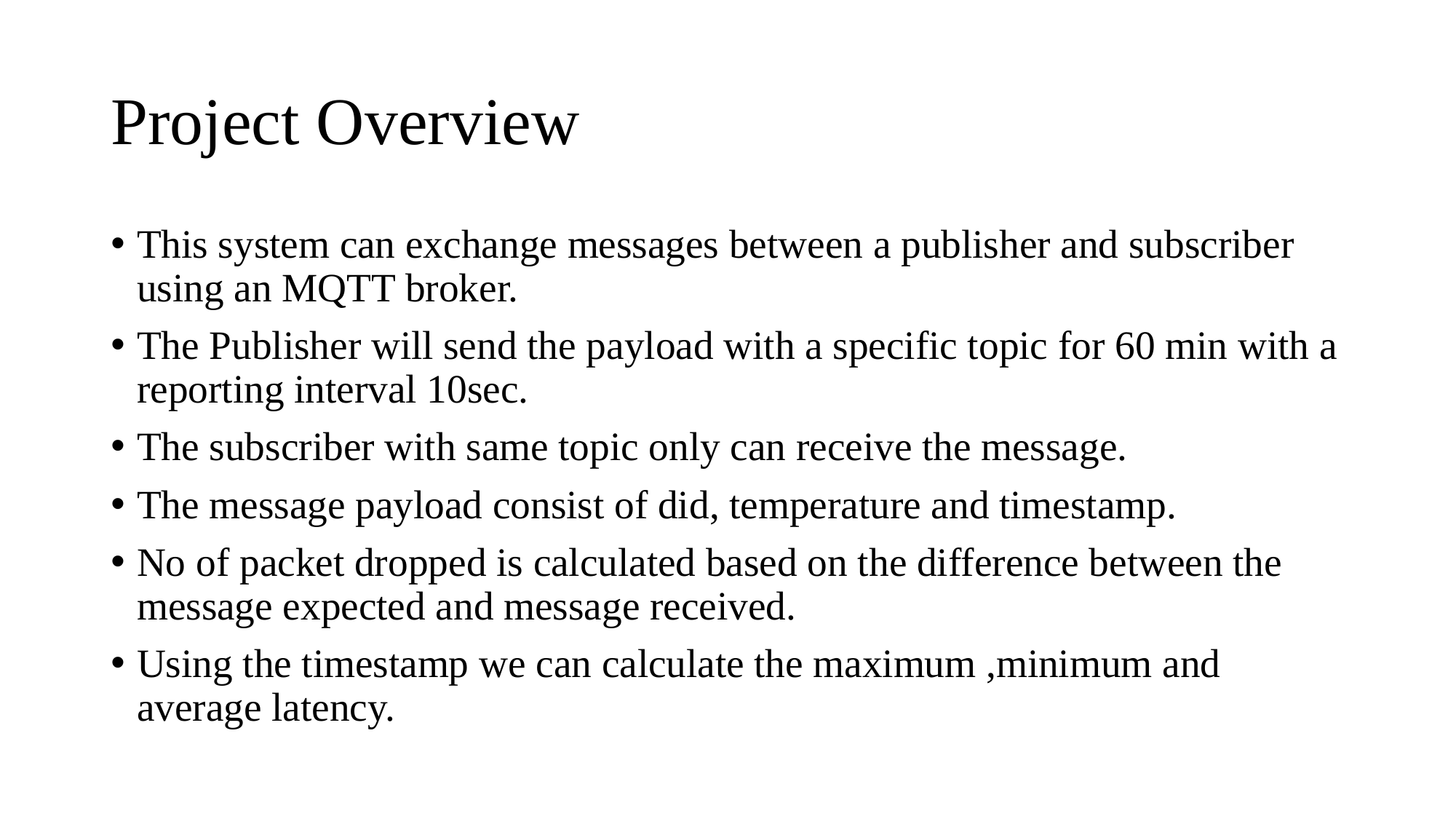

# Project Overview
This system can exchange messages between a publisher and subscriber using an MQTT broker.
The Publisher will send the payload with a specific topic for 60 min with a reporting interval 10sec.
The subscriber with same topic only can receive the message.
The message payload consist of did, temperature and timestamp.
No of packet dropped is calculated based on the difference between the message expected and message received.
Using the timestamp we can calculate the maximum ,minimum and average latency.